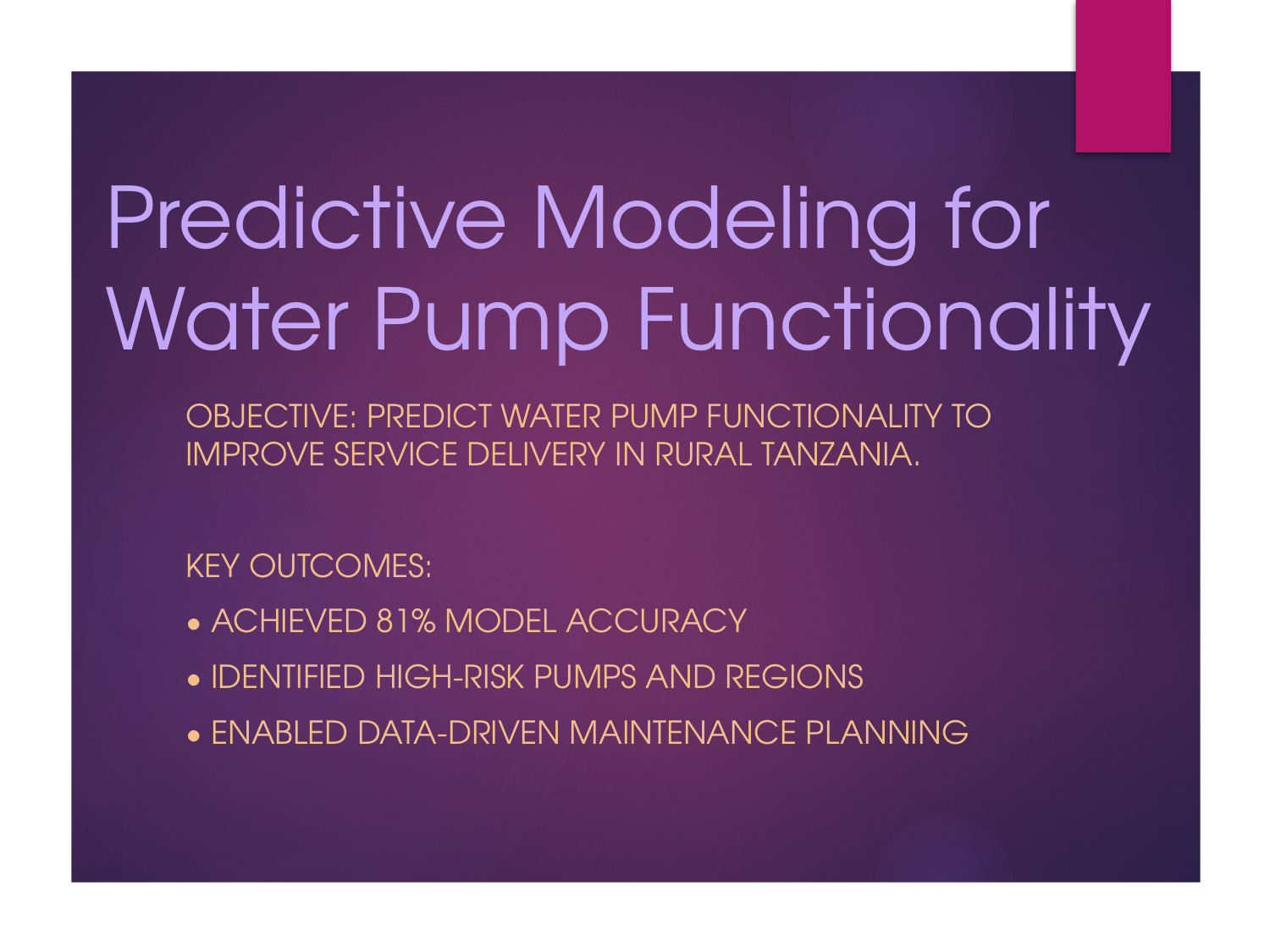

# Predictive Modeling for Water Pump Functionality
Objective: Predict water pump functionality to improve service delivery in rural Tanzania.

Key Outcomes:
• Achieved 81% model accuracy
• Identified high-risk pumps and regions
• Enabled data-driven maintenance planning